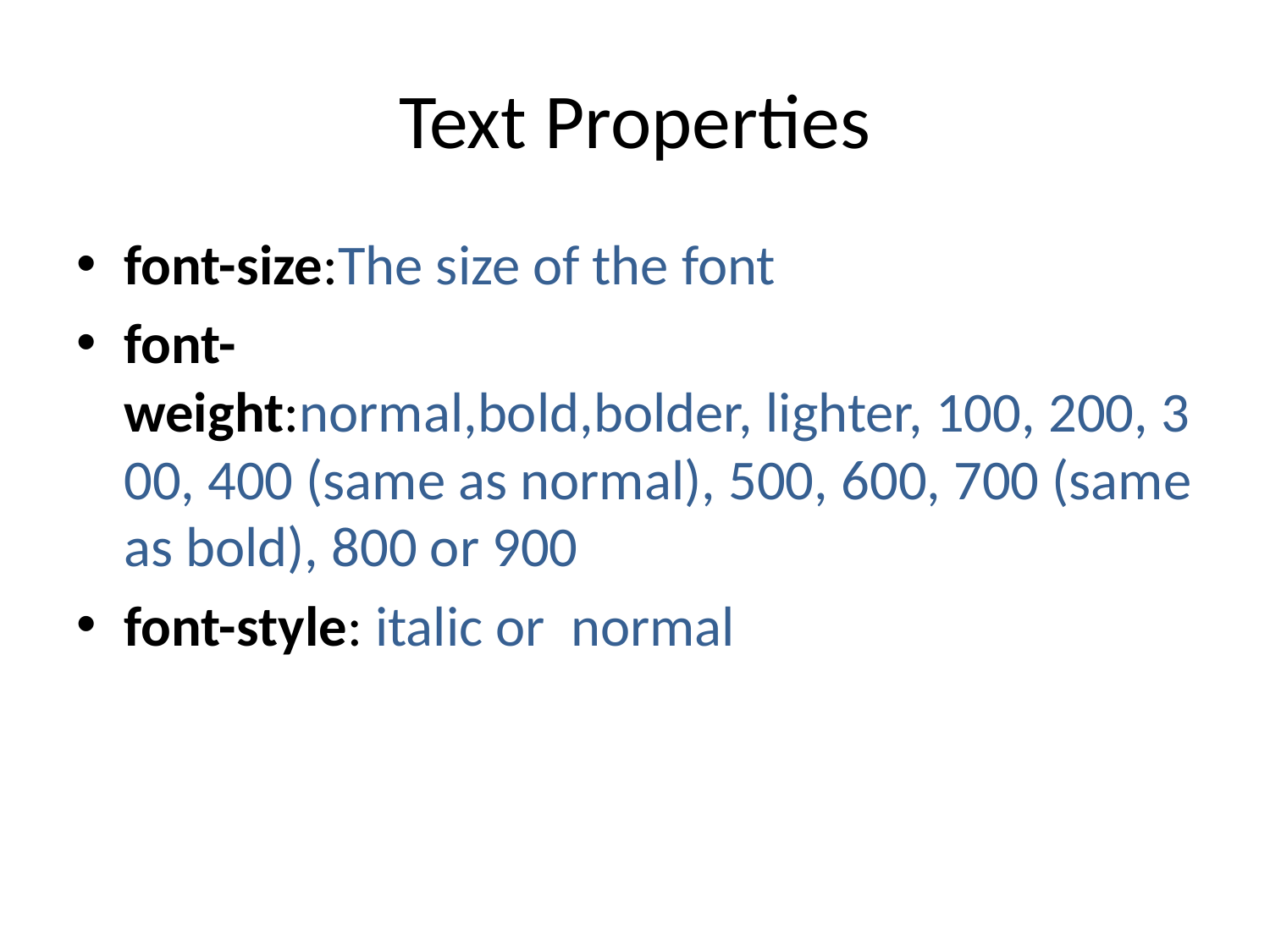

# Text Properties
font-size:The size of the font
font-weight:normal,bold,bolder, lighter, 100, 200, 300, 400 (same as normal), 500, 600, 700 (same as bold), 800 or 900
font-style: italic or  normal